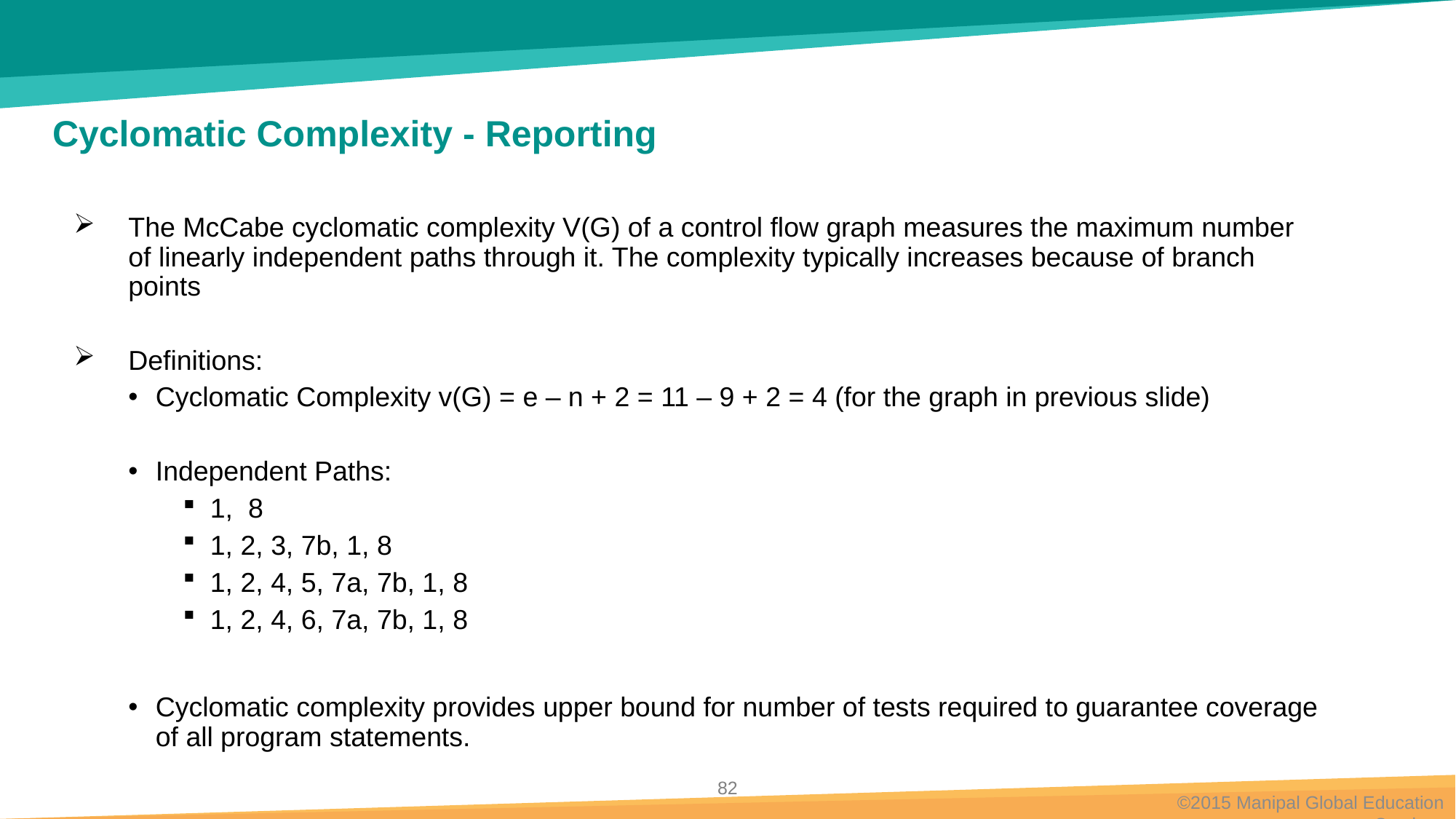

# Cyclomatic Complexity - Reporting
The McCabe cyclomatic complexity V(G) of a control flow graph measures the maximum number of linearly independent paths through it. The complexity typically increases because of branch points

Definitions:
Cyclomatic Complexity v(G) = e – n + 2 = 11 – 9 + 2 = 4 (for the graph in previous slide)

Independent Paths:
1,  8
1, 2, 3, 7b, 1, 8
1, 2, 4, 5, 7a, 7b, 1, 8
1, 2, 4, 6, 7a, 7b, 1, 8

Cyclomatic complexity provides upper bound for number of tests required to guarantee coverage of all program statements.